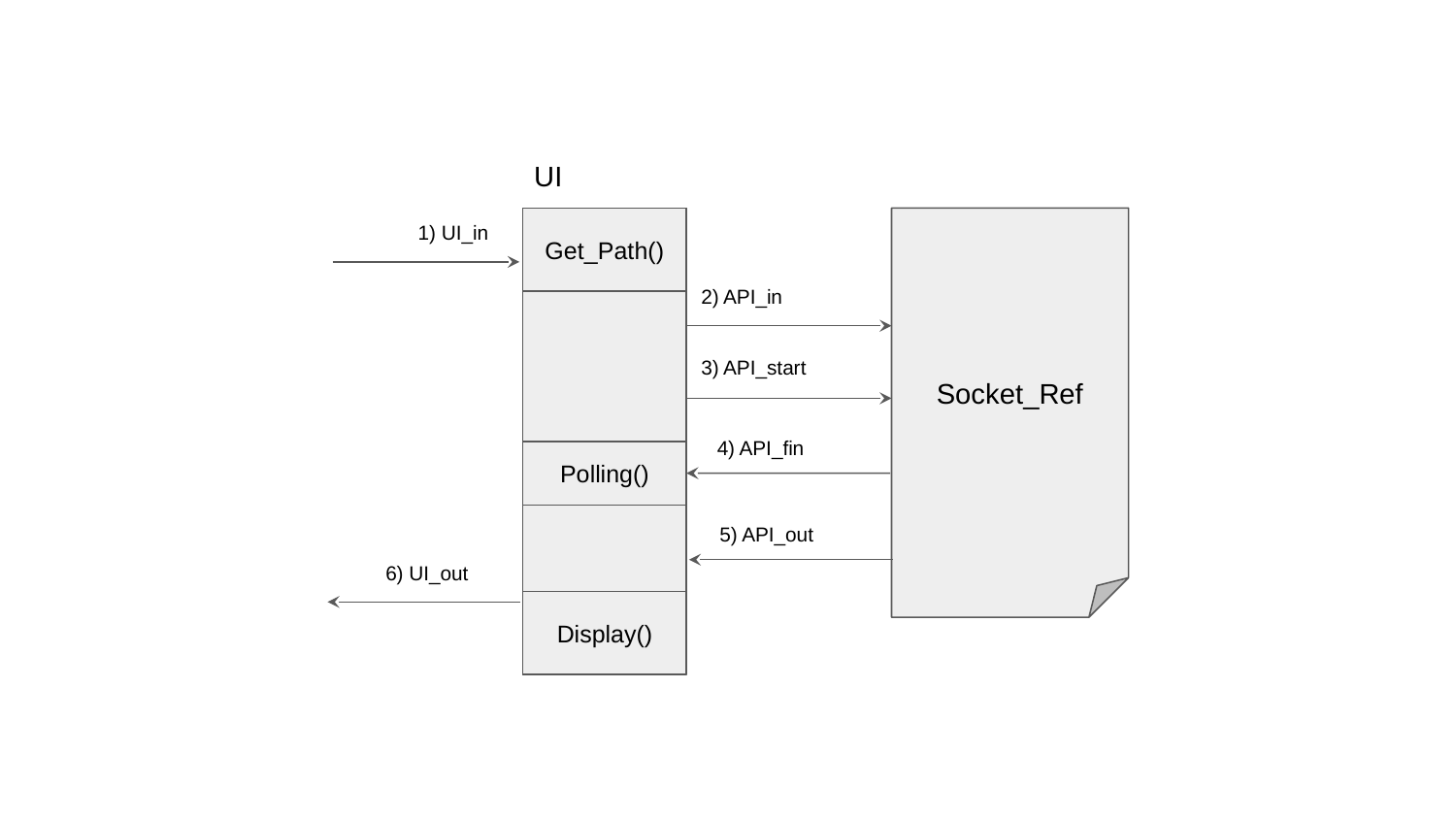

UI
1) UI_in

Get_Path()
Socket_Ref
2) API_in
3) API_start
4) API_fin
Polling()
5) API_out
6) UI_out
Display()